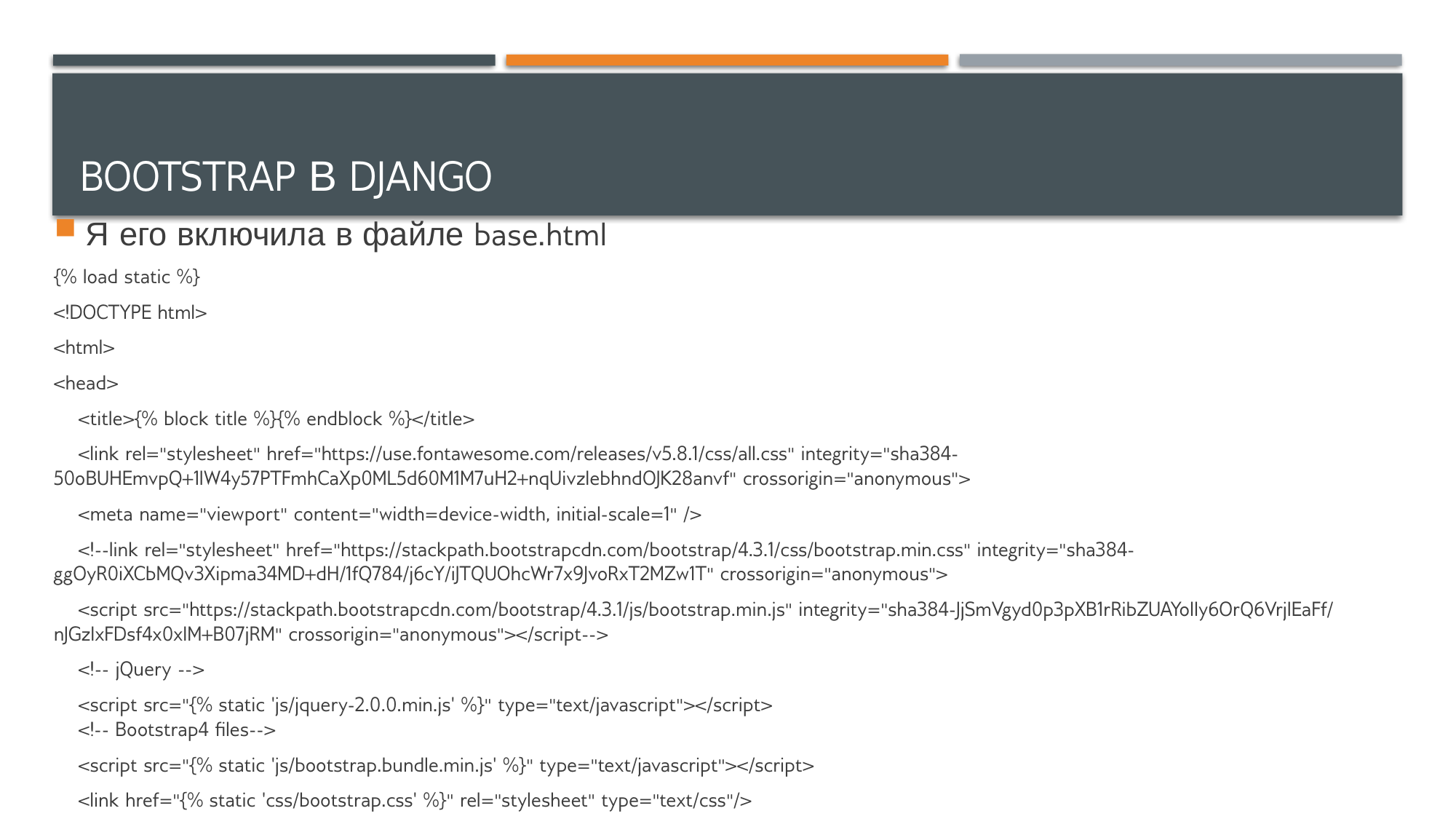

# Bootstrap в Django
Я его включила в файле base.html
{% load static %}
<!DOCTYPE html>
<html>
<head>
    <title>{% block title %}{% endblock %}</title>
    <link rel="stylesheet" href="https://use.fontawesome.com/releases/v5.8.1/css/all.css" integrity="sha384-50oBUHEmvpQ+1lW4y57PTFmhCaXp0ML5d60M1M7uH2+nqUivzIebhndOJK28anvf" crossorigin="anonymous">
    <meta name="viewport" content="width=device-width, initial-scale=1" />
    <!--link rel="stylesheet" href="https://stackpath.bootstrapcdn.com/bootstrap/4.3.1/css/bootstrap.min.css" integrity="sha384-ggOyR0iXCbMQv3Xipma34MD+dH/1fQ784/j6cY/iJTQUOhcWr7x9JvoRxT2MZw1T" crossorigin="anonymous">
    <script src="https://stackpath.bootstrapcdn.com/bootstrap/4.3.1/js/bootstrap.min.js" integrity="sha384-JjSmVgyd0p3pXB1rRibZUAYoIIy6OrQ6VrjIEaFf/nJGzIxFDsf4x0xIM+B07jRM" crossorigin="anonymous"></script-->
    <!-- jQuery -->
    <script src="{% static 'js/jquery-2.0.0.min.js' %}" type="text/javascript"></script>
    <!-- Bootstrap4 files-->
    <script src="{% static 'js/bootstrap.bundle.min.js' %}" type="text/javascript"></script>
    <link href="{% static 'css/bootstrap.css' %}" rel="stylesheet" type="text/css"/>